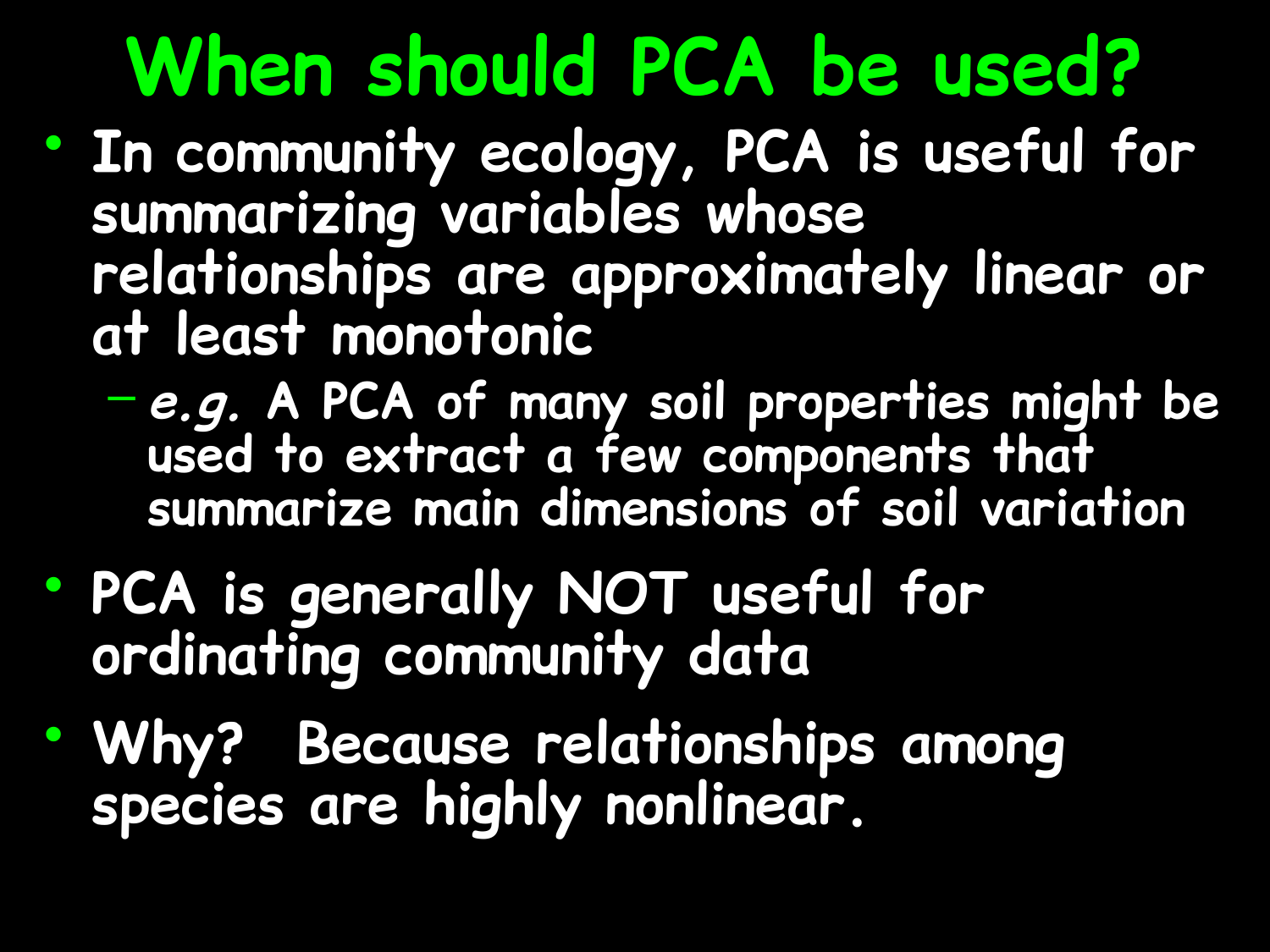

# When should PCA be used?
In community ecology, PCA is useful for summarizing variables whose relationships are approximately linear or at least monotonic
e.g. A PCA of many soil properties might be used to extract a few components that summarize main dimensions of soil variation
PCA is generally NOT useful for ordinating community data
Why?  Because relationships among species are highly nonlinear.